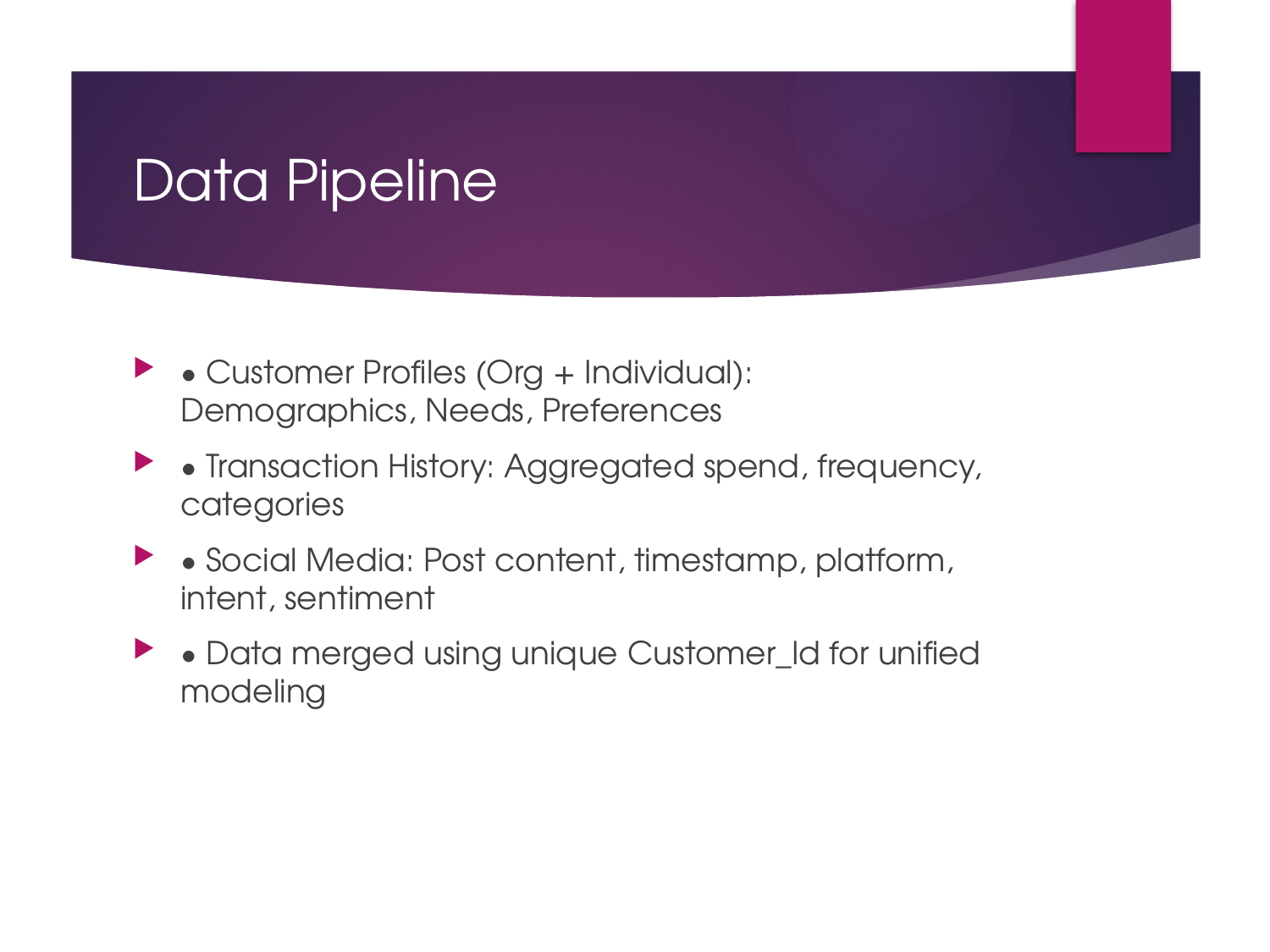

# Data Pipeline
• Customer Profiles (Org + Individual): Demographics, Needs, Preferences
• Transaction History: Aggregated spend, frequency, categories
• Social Media: Post content, timestamp, platform, intent, sentiment
• Data merged using unique Customer_Id for unified modeling